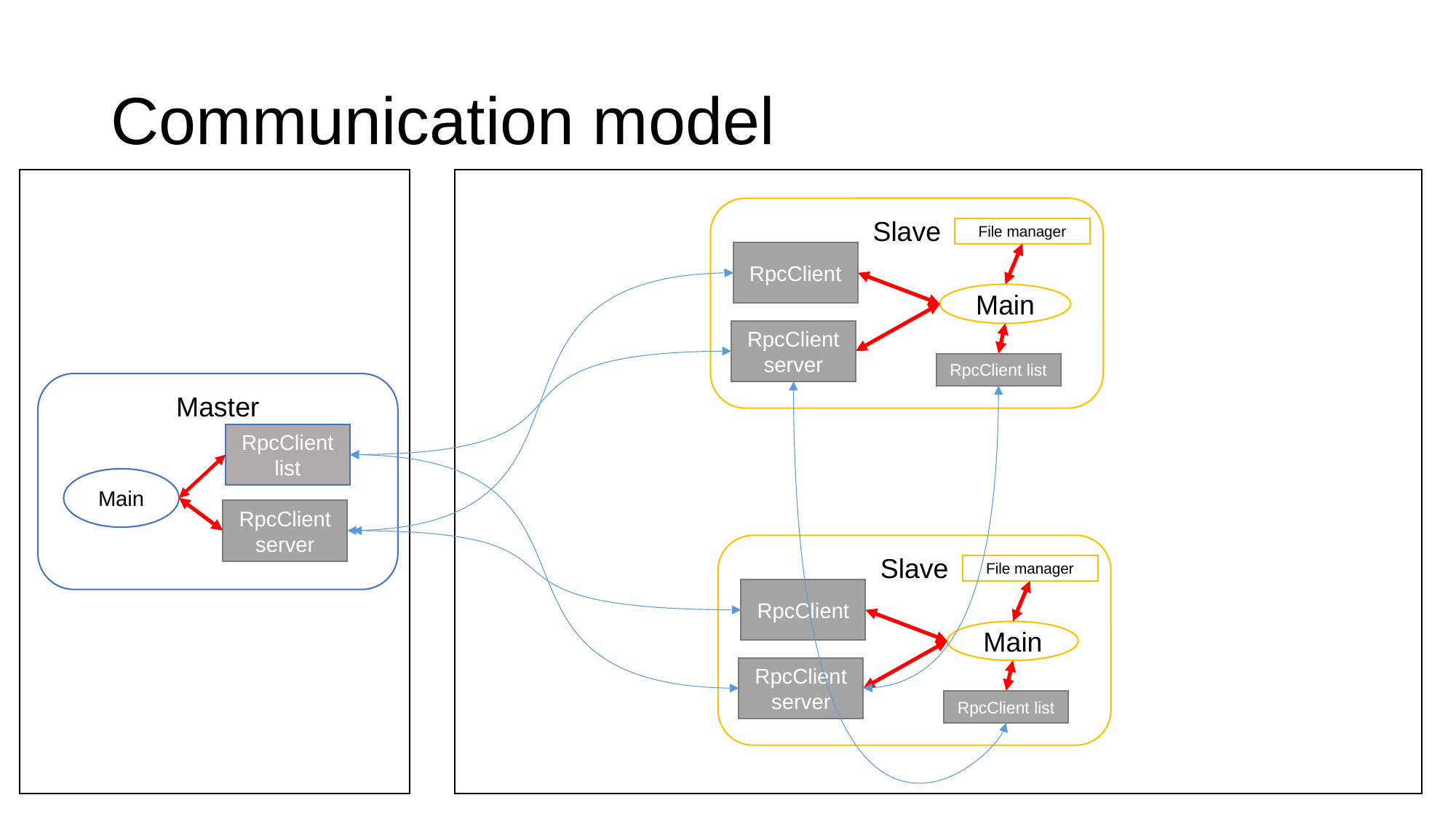

# Communication model

Slave
File manager
Main
RpcClient
RpcClient server
RpcClient list
Master
RpcClient list
Main
RpcClient server
Slave
File manager
Main
RpcClient
RpcClient server
RpcClient list